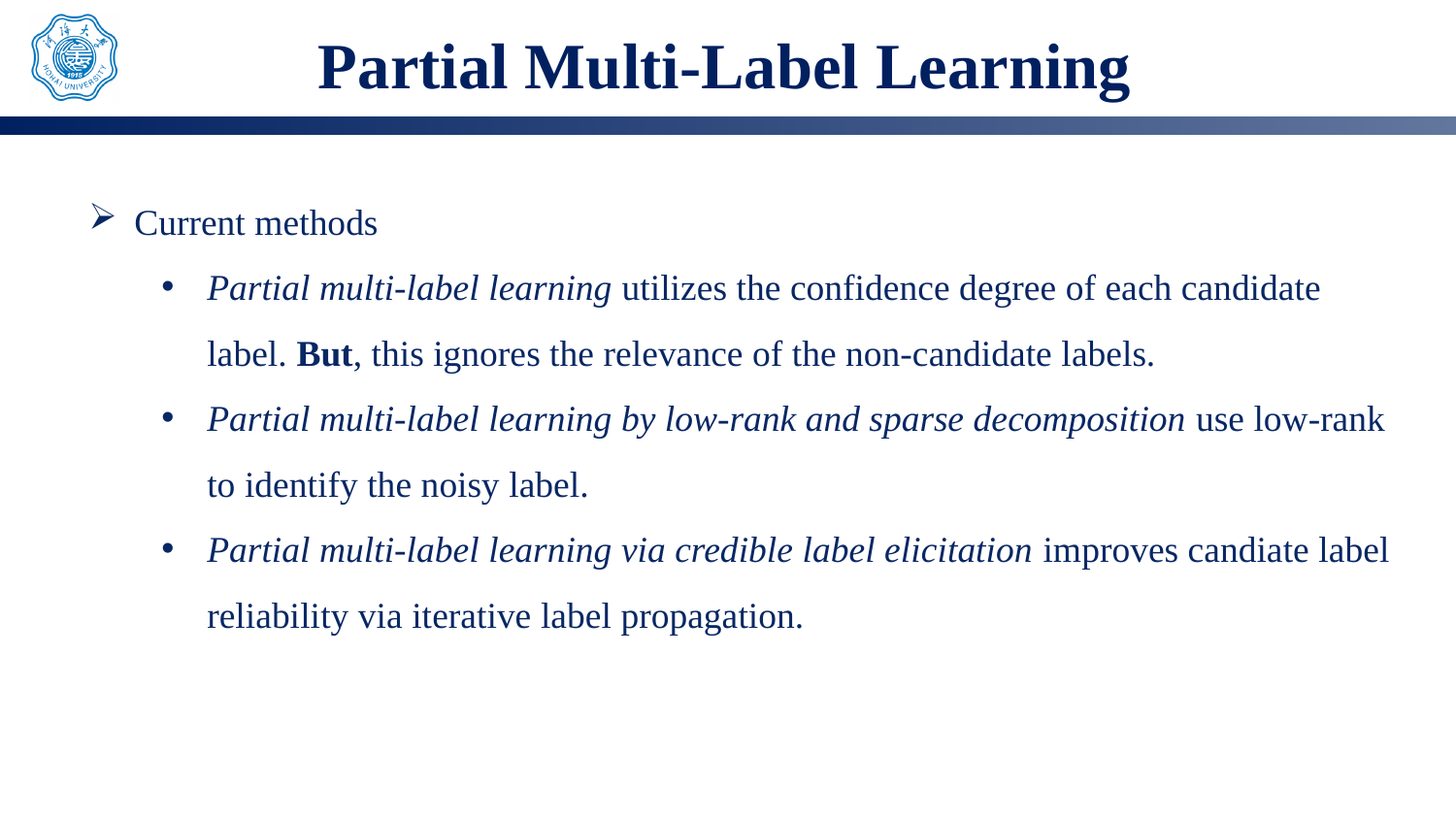

# Partial Multi-Label Learning
Current methods
Partial multi-label learning utilizes the confidence degree of each candidate label. But, this ignores the relevance of the non-candidate labels.
Partial multi-label learning by low-rank and sparse decomposition use low-rank to identify the noisy label.
Partial multi-label learning via credible label elicitation improves candiate label reliability via iterative label propagation.